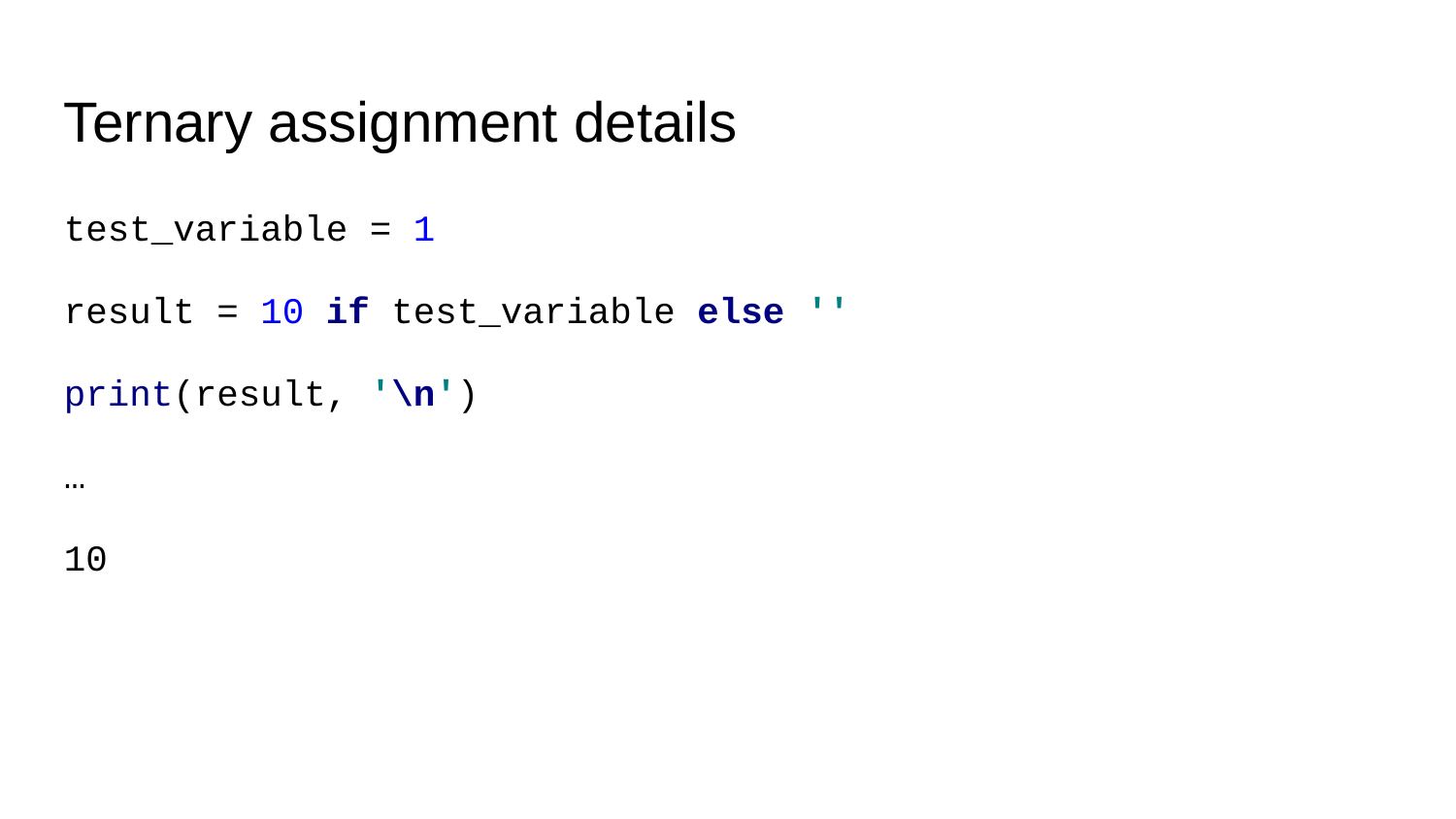

Ternary assignment details
test_variable = 1
result = 10 if test_variable else ''
print(result, '\n')
…
10